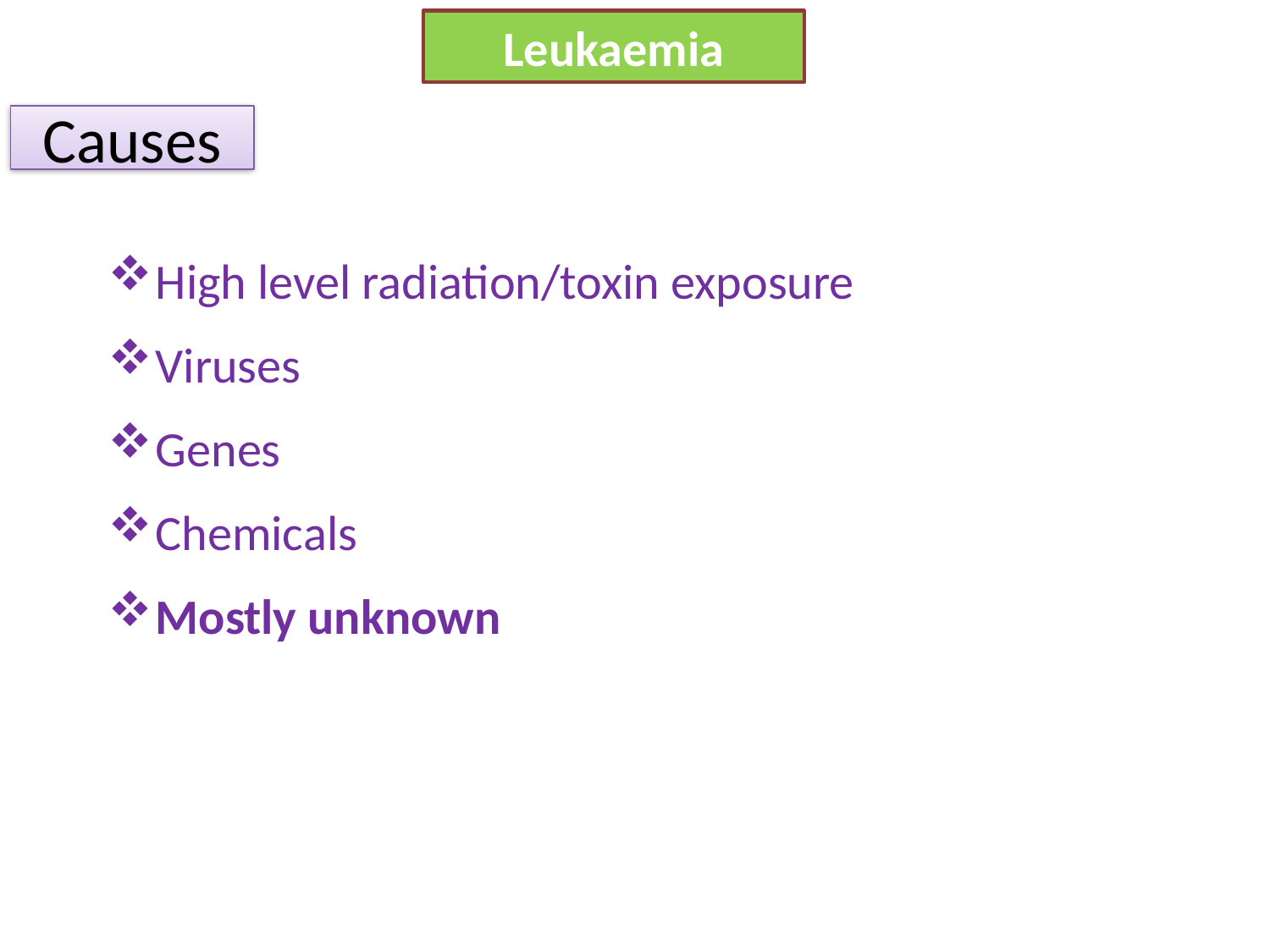

Leukaemia
# Causes
High level radiation/toxin exposure
Viruses
Genes
Chemicals
Mostly unknown